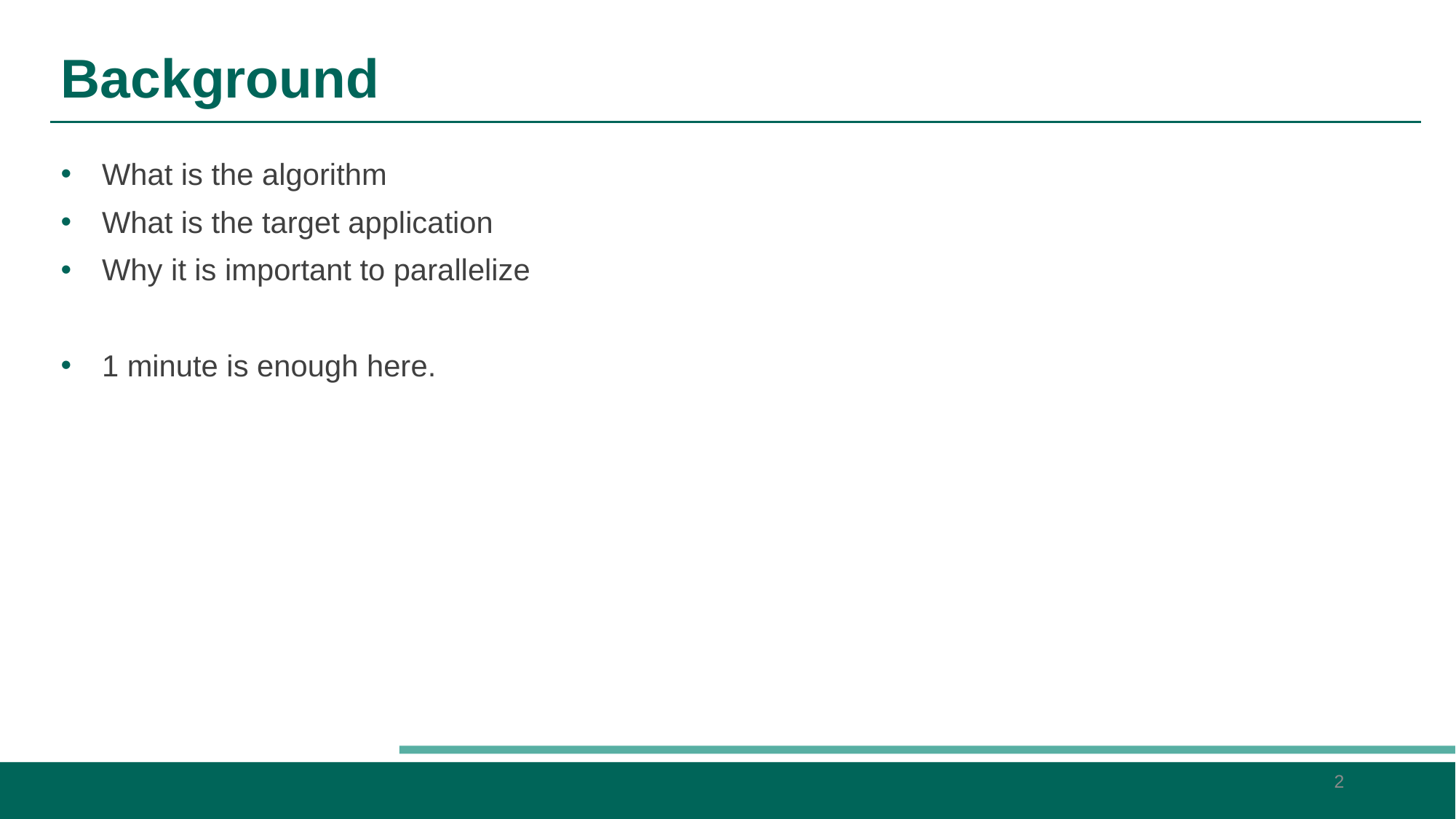

# Background
What is the algorithm
What is the target application
Why it is important to parallelize

1 minute is enough here.
2